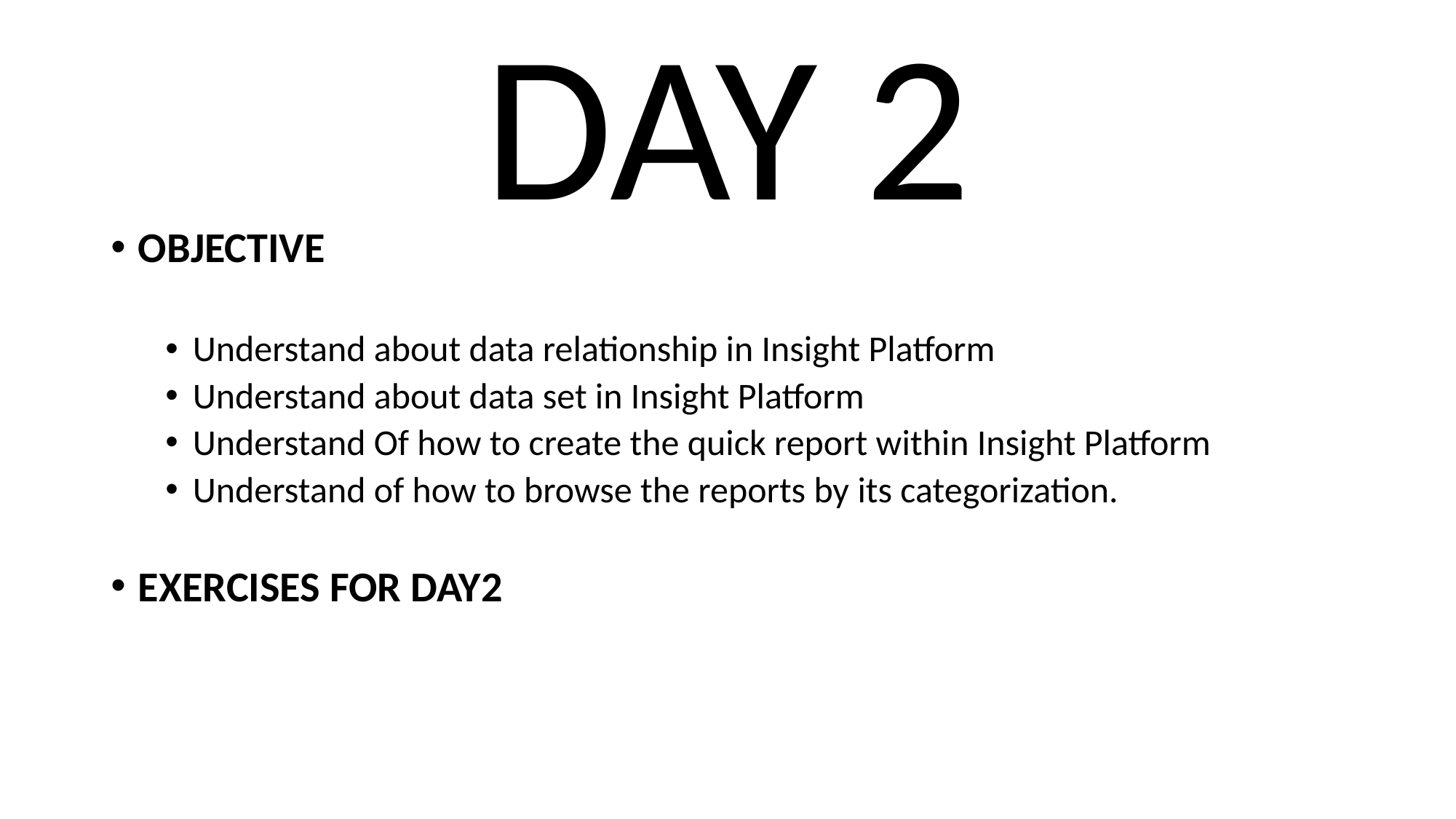

# DAY 2
OBJECTIVE
Understand about data relationship in Insight Platform
Understand about data set in Insight Platform
Understand Of how to create the quick report within Insight Platform
Understand of how to browse the reports by its categorization.
EXERCISES FOR DAY2